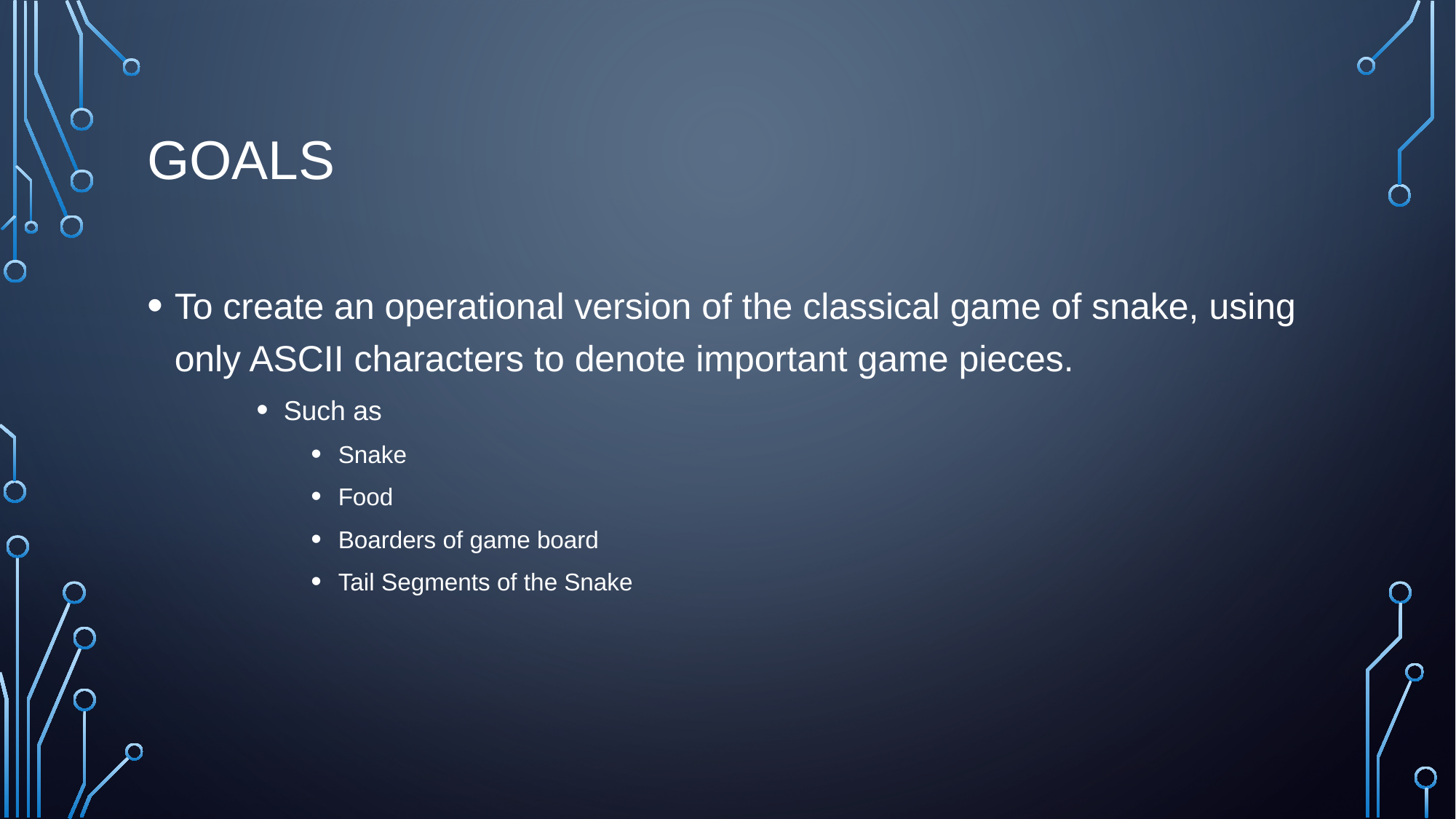

# Goals
To create an operational version of the classical game of snake, using only ASCII characters to denote important game pieces.
Such as
Snake
Food
Boarders of game board
Tail Segments of the Snake